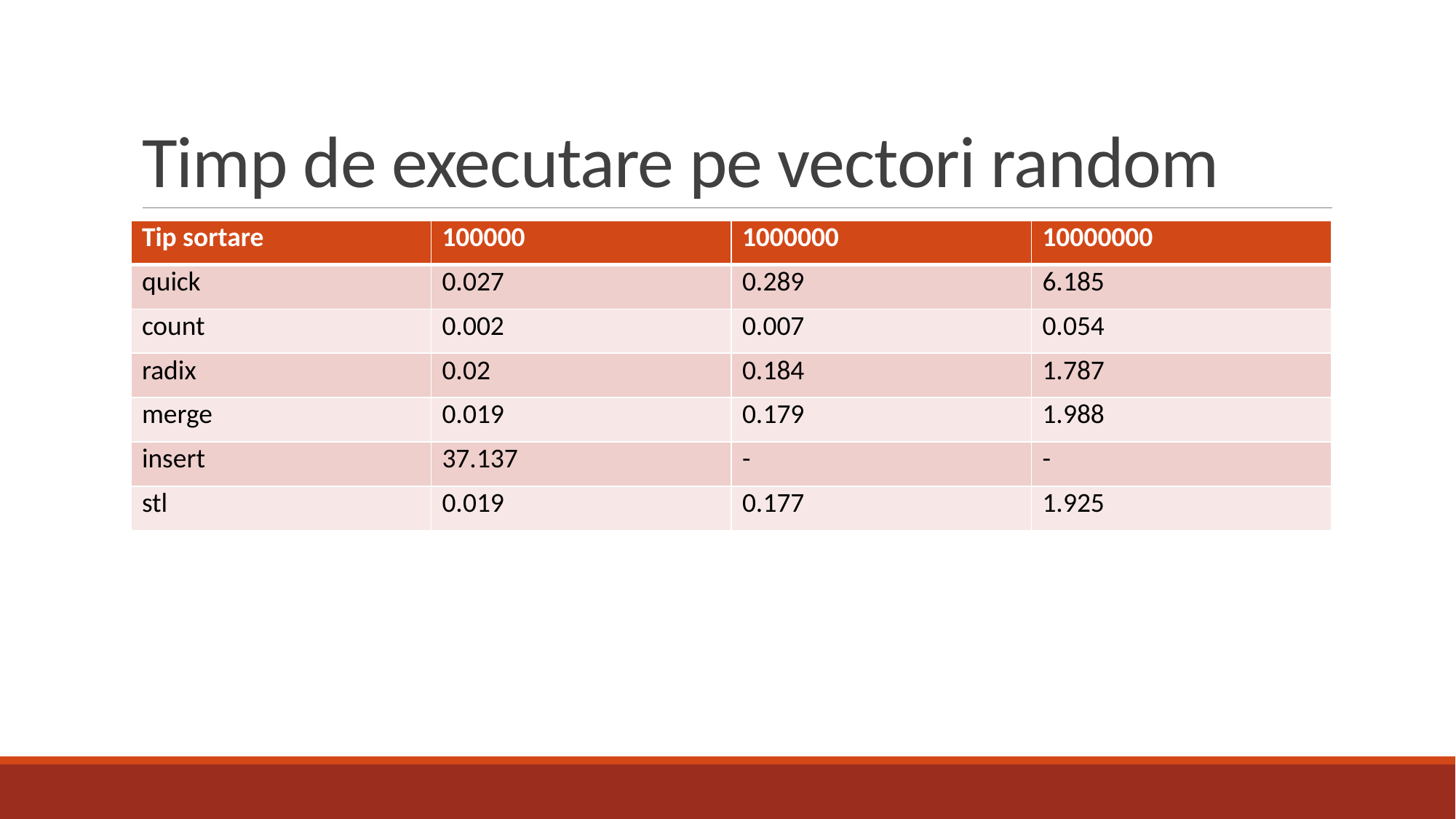

# Timp de executare pe vectori random
| Tip sortare | 100000 | 1000000 | 10000000 |
| --- | --- | --- | --- |
| quick | 0.027 | 0.289 | 6.185 |
| count | 0.002 | 0.007 | 0.054 |
| radix | 0.02 | 0.184 | 1.787 |
| merge | 0.019 | 0.179 | 1.988 |
| insert | 37.137 | - | - |
| stl | 0.019 | 0.177 | 1.925 |